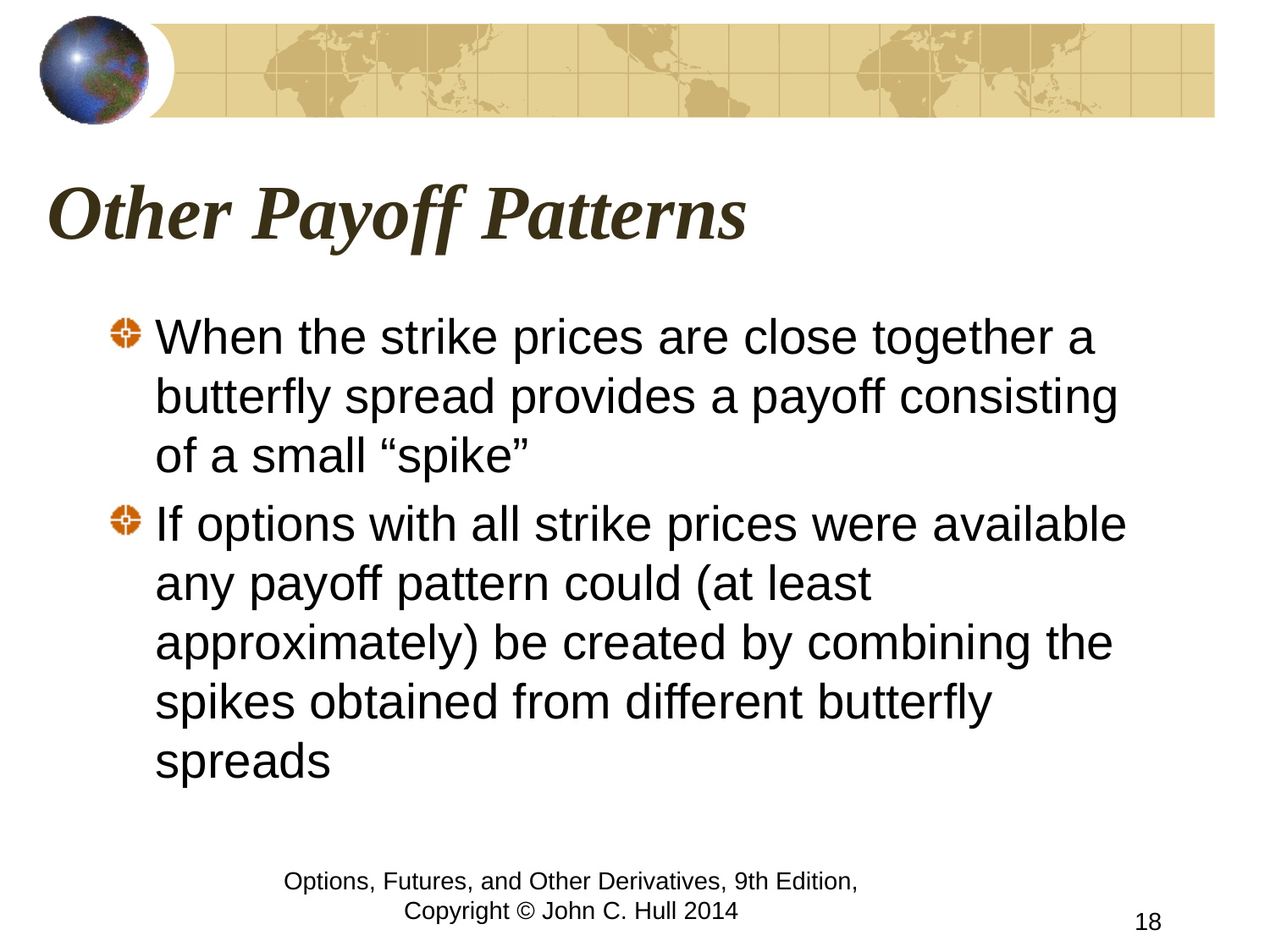

# Other Payoff Patterns
When the strike prices are close together a butterfly spread provides a payoff consisting of a small “spike”
If options with all strike prices were available any payoff pattern could (at least approximately) be created by combining the spikes obtained from different butterfly spreads
Options, Futures, and Other Derivatives, 9th Edition, Copyright © John C. Hull 2014
18